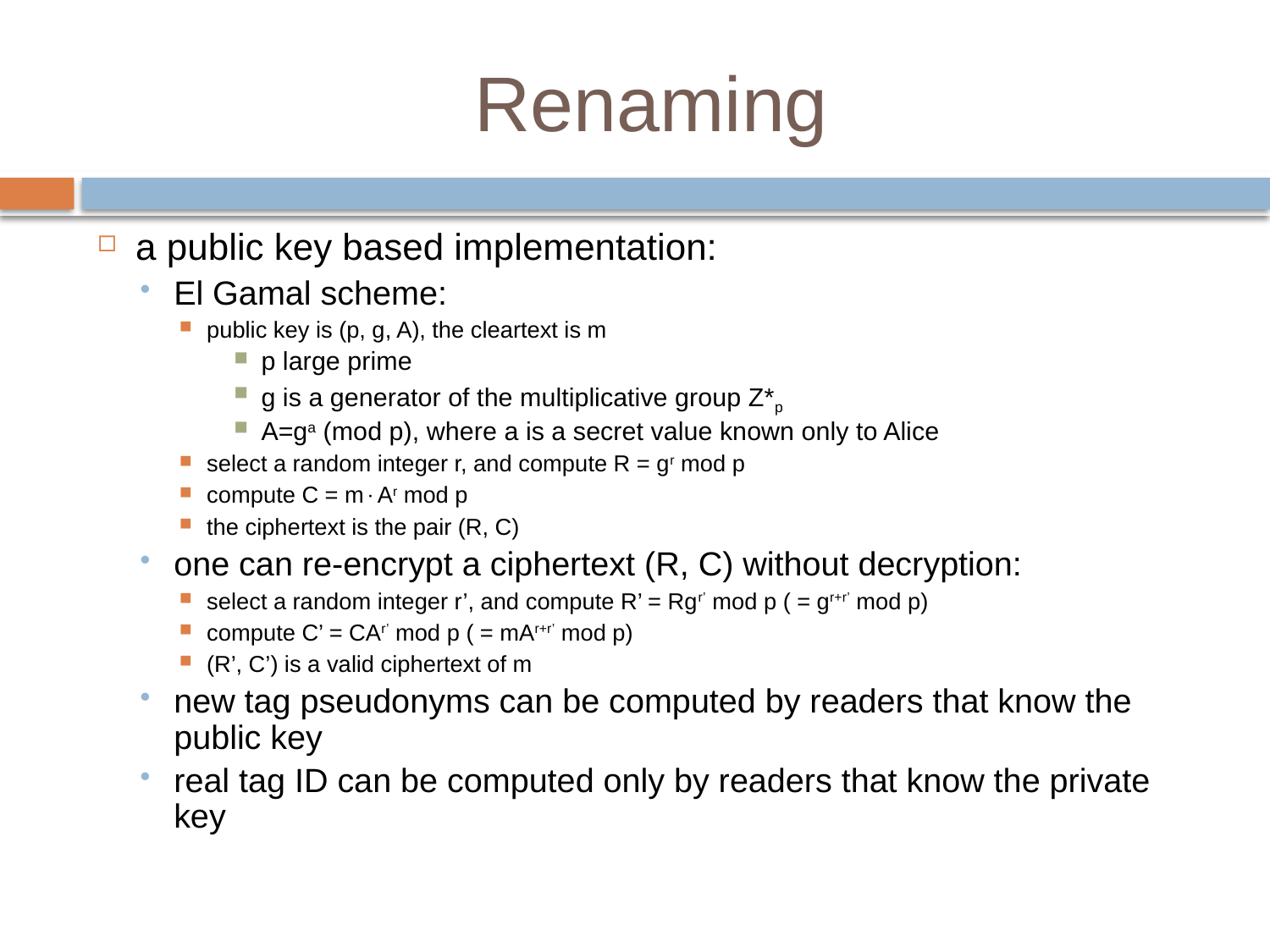

# Renaming
a public key based implementation:
El Gamal scheme:
public key is (p, g, A), the cleartext is m
p large prime
g is a generator of the multiplicative group Z*p
A=ga (mod p), where a is a secret value known only to Alice
select a random integer r, and compute R = gr mod p
compute C = m⋅Ar mod p
the ciphertext is the pair (R, C)
one can re-encrypt a ciphertext (R, C) without decryption:
select a random integer r’, and compute R’ = Rgr’ mod p ( = gr+r’ mod p)
compute C’ = CAr’ mod p ( = mAr+r’ mod p)
(R’, C’) is a valid ciphertext of m
new tag pseudonyms can be computed by readers that know the public key
real tag ID can be computed only by readers that know the private key